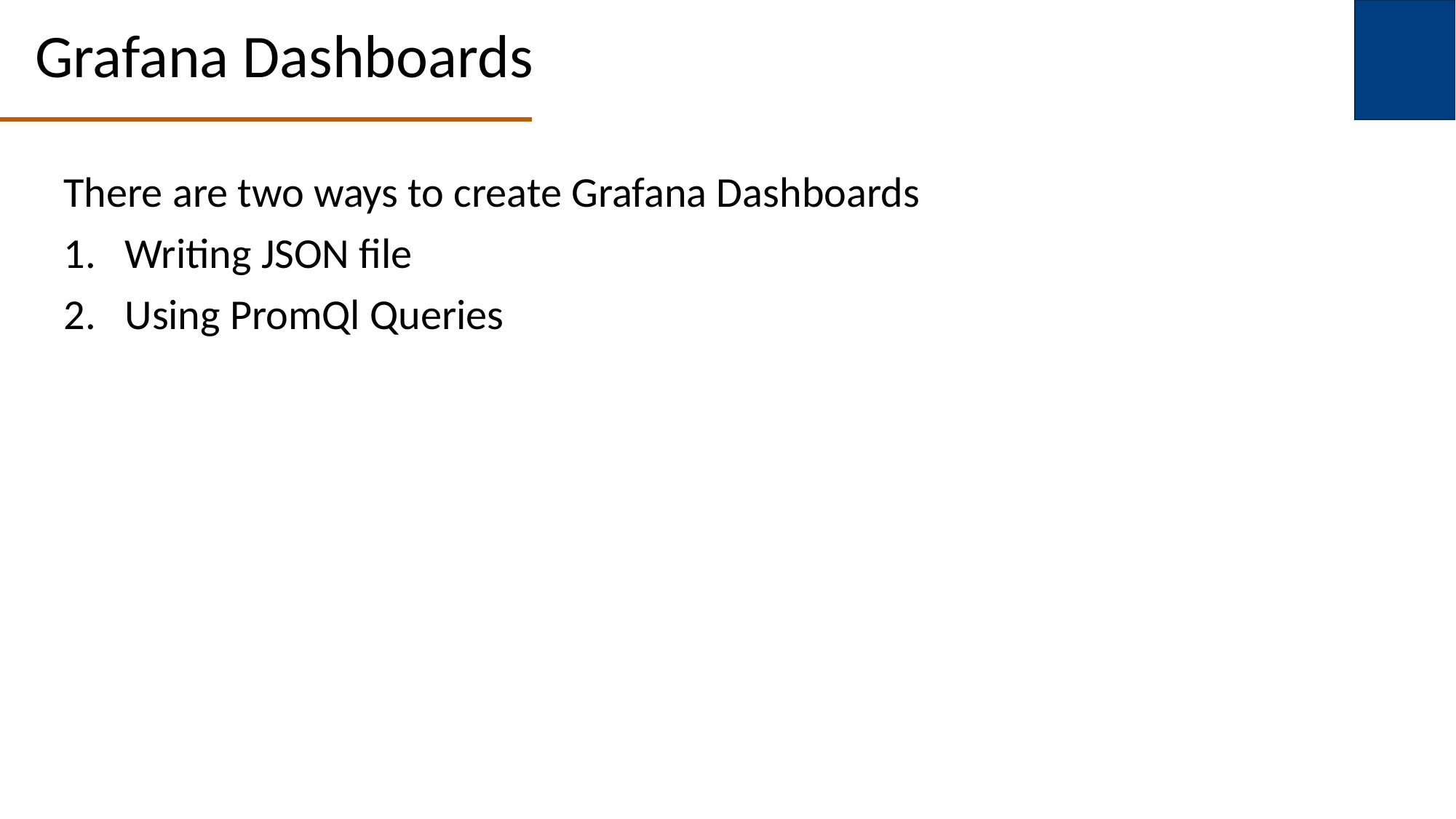

# Grafana Dashboards
There are two ways to create Grafana Dashboards
Writing JSON file
Using PromQl Queries